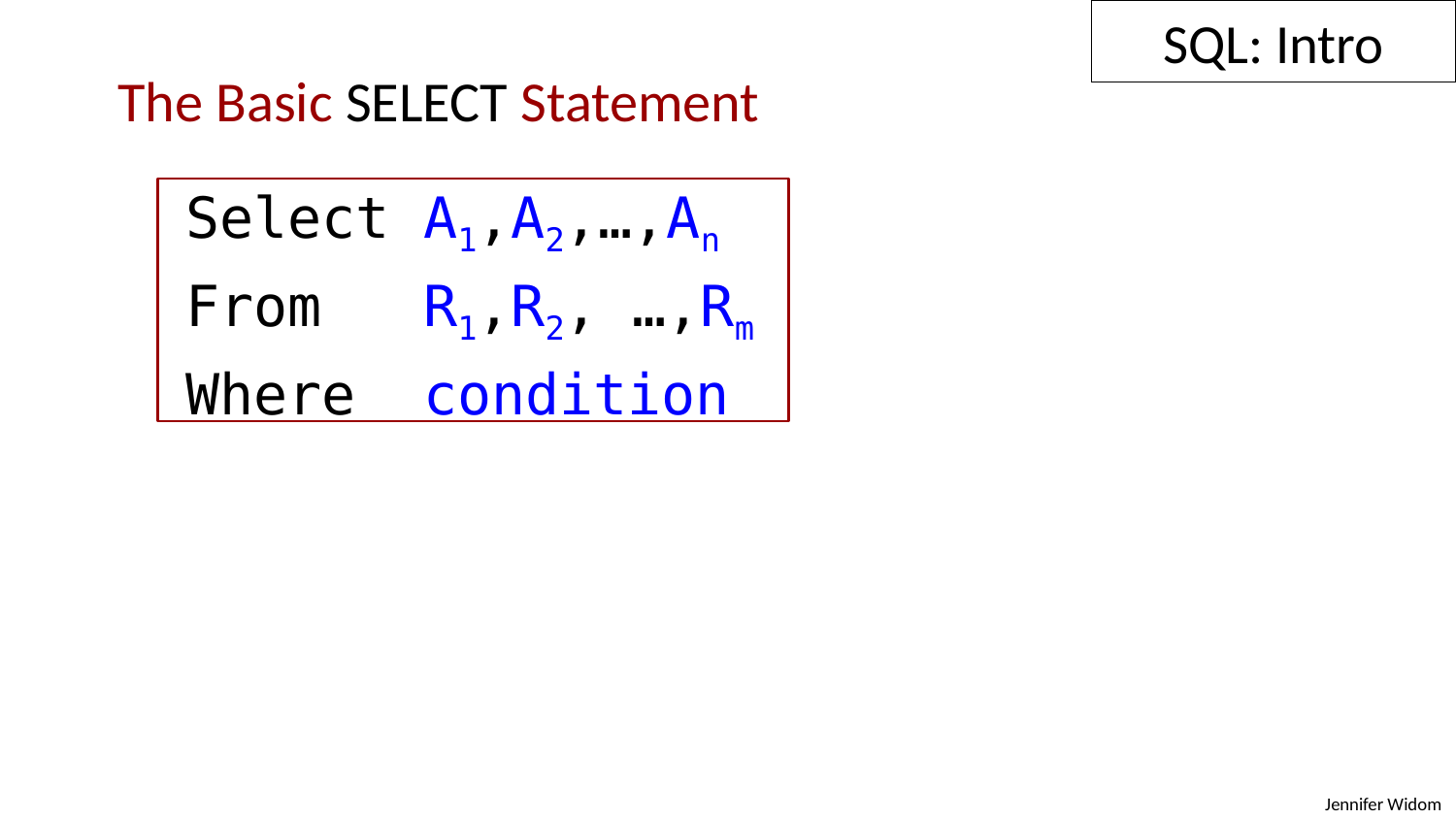

SQL: Intro
The Basic SELECT Statement
  Select A1,A2,…,An
  From   R1,R2, …,Rm
  Where  condition